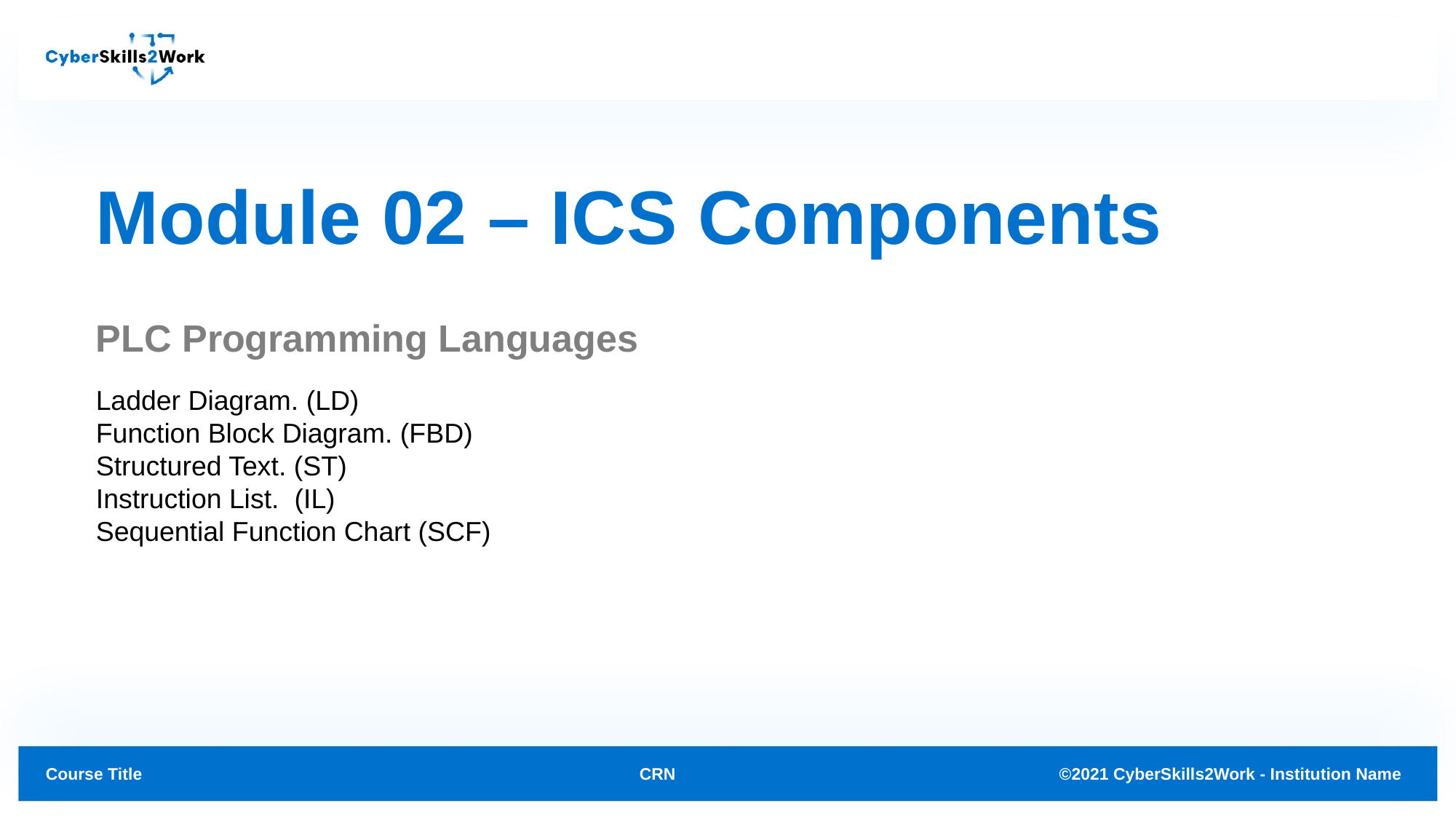

# Module 02 – ICS Components
PLC Programming Languages
Ladder Diagram. (LD)
Function Block Diagram. (FBD)
Structured Text. (ST)
Instruction List.  (IL)
Sequential Function Chart (SCF)
CRN
©2021 CyberSkills2Work - Institution Name
Course Title